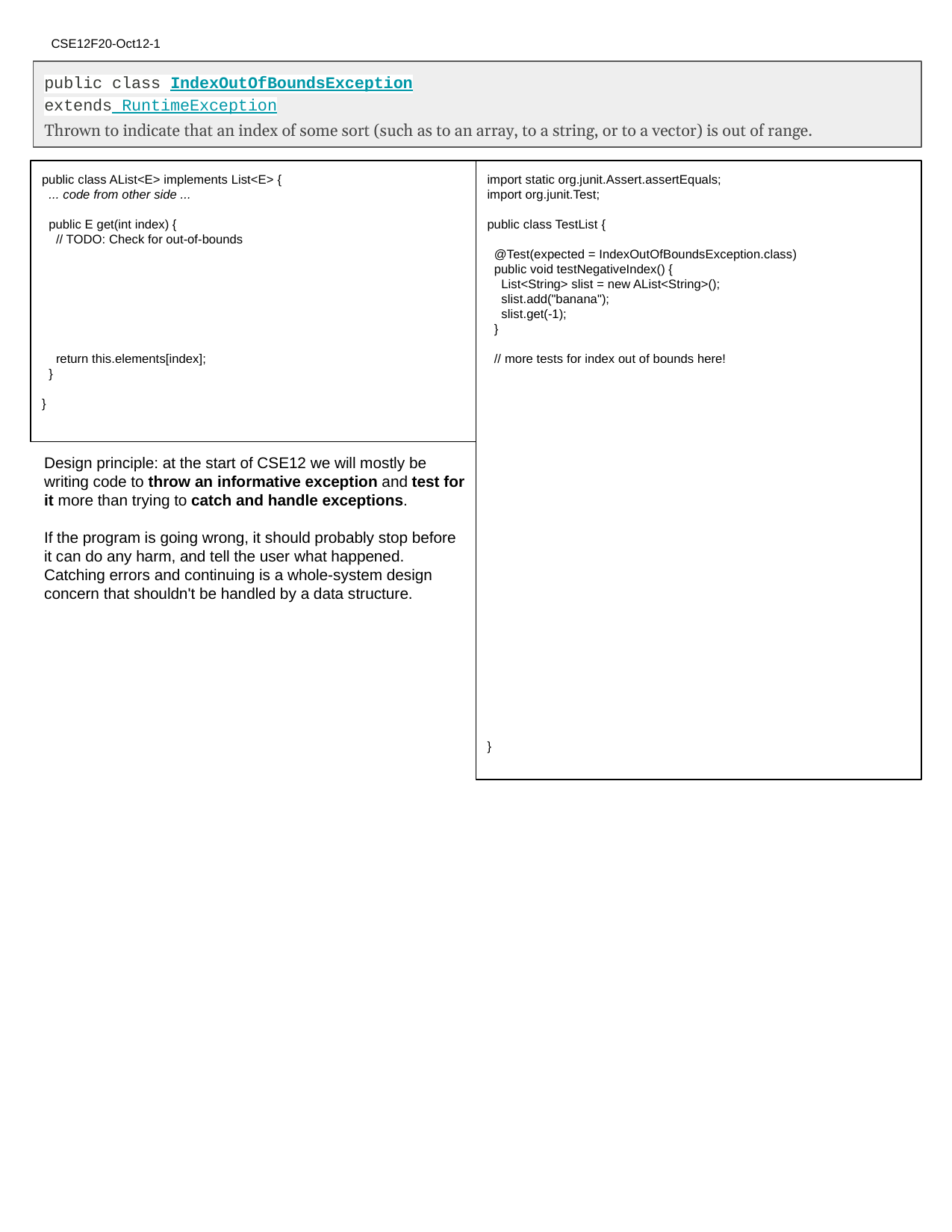

CSE12F20-Oct12-1
public class IndexOutOfBoundsException
extends RuntimeException
Thrown to indicate that an index of some sort (such as to an array, to a string, or to a vector) is out of range.
public class AList<E> implements List<E> {
  ... code from other side ...

  public E get(int index) {
    // TODO: Check for out-of-bounds

    return this.elements[index];
  }

}

import static org.junit.Assert.assertEquals;
import org.junit.Test;

public class TestList {

  @Test(expected = IndexOutOfBoundsException.class)
  public void testNegativeIndex() {
    List<String> slist = new AList<String>();
    slist.add("banana");
    slist.get(-1);
  }

  // more tests for index out of bounds here!

}

Design principle: at the start of CSE12 we will mostly be writing code to throw an informative exception and test for it more than trying to catch and handle exceptions.

If the program is going wrong, it should probably stop before it can do any harm, and tell the user what happened. Catching errors and continuing is a whole-system design concern that shouldn't be handled by a data structure.